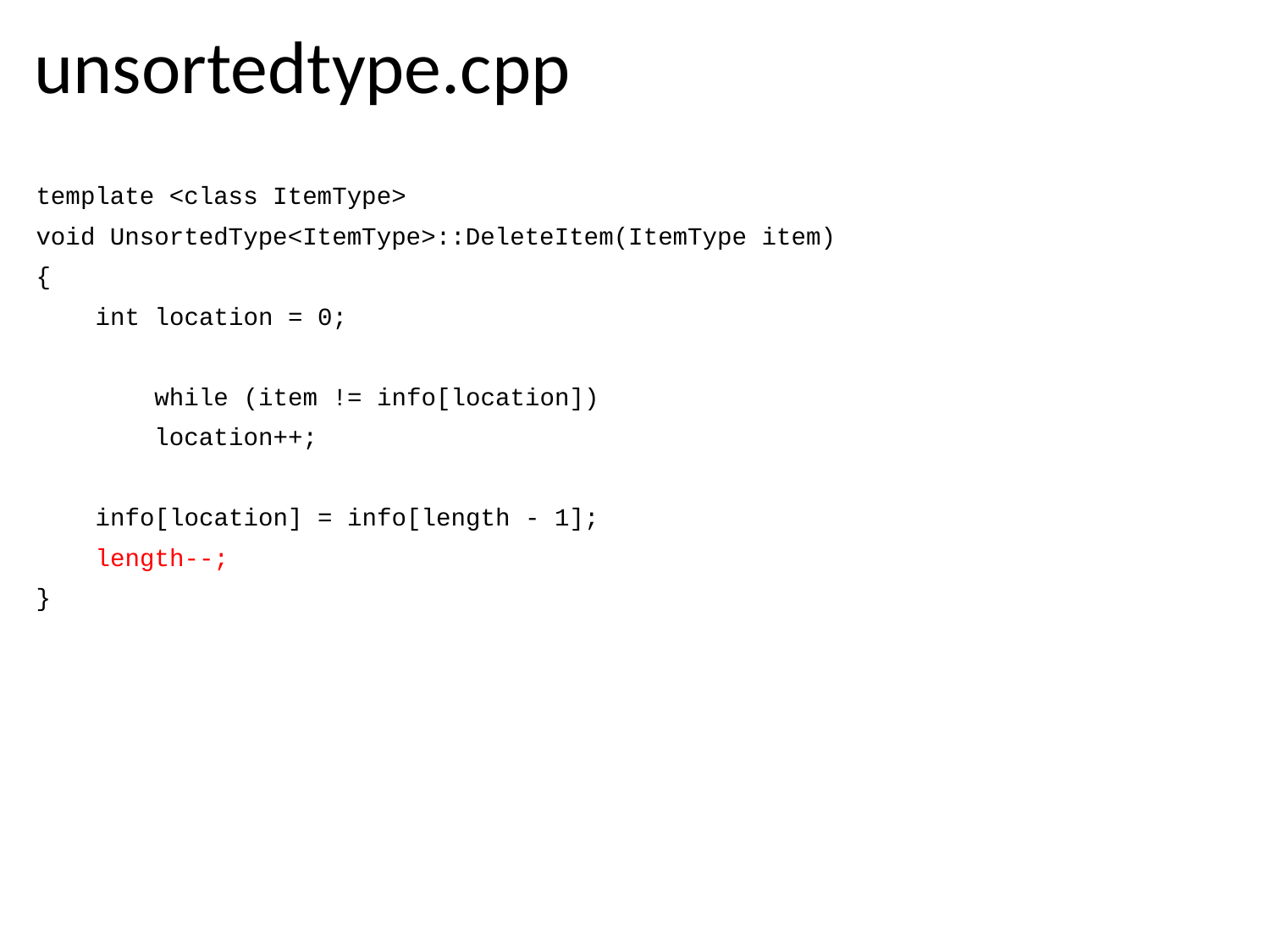

# unsortedtype.cpp
template <class ItemType>
void UnsortedType<ItemType>::DeleteItem(ItemType item)
{
    int location = 0;

        while (item != info[location])
        location++;

    info[location] = info[length - 1];
    length--;
}